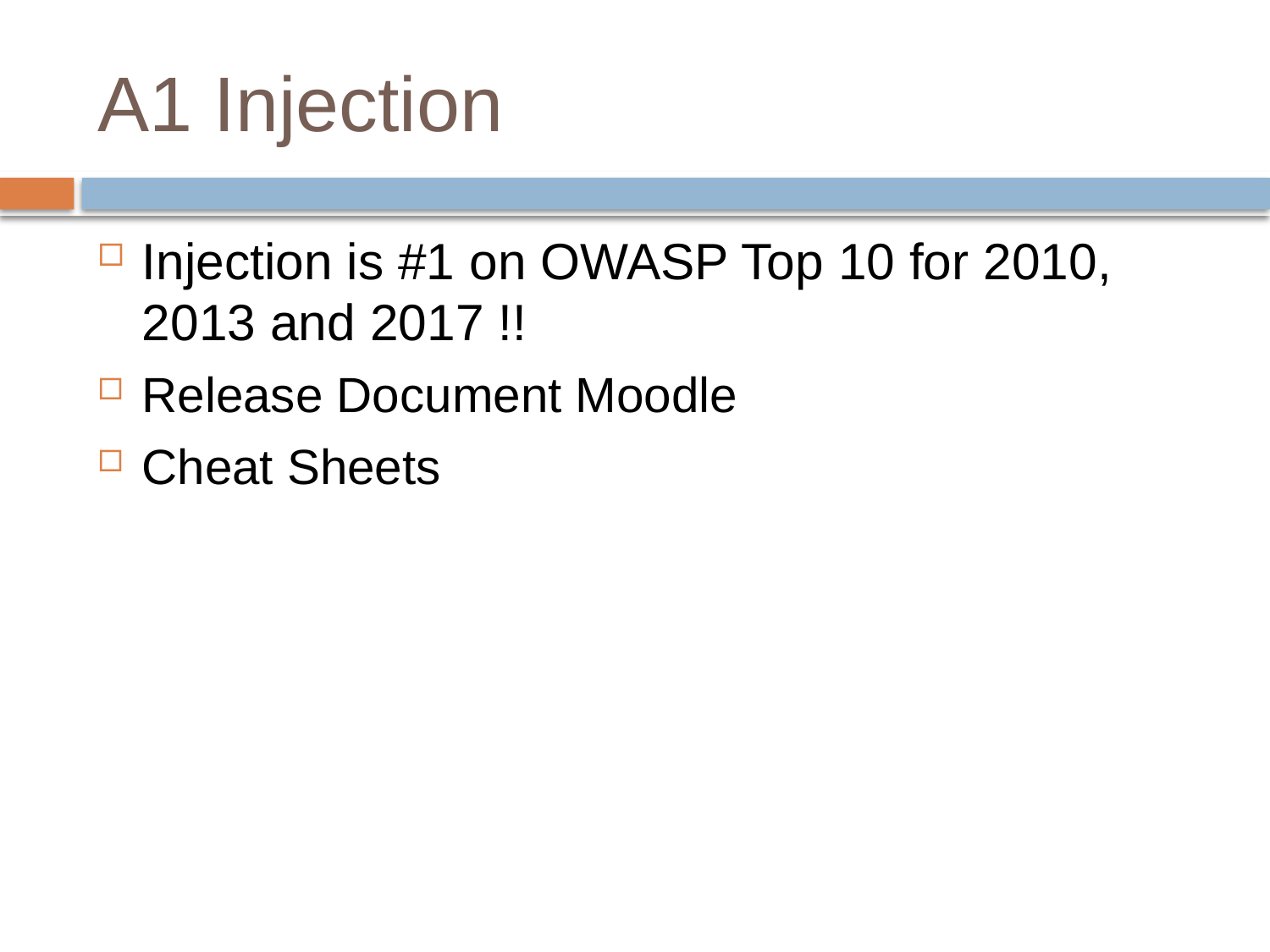

# A1 Injection
Injection is #1 on OWASP Top 10 for 2010, 2013 and 2017 !!
Release Document Moodle
Cheat Sheets